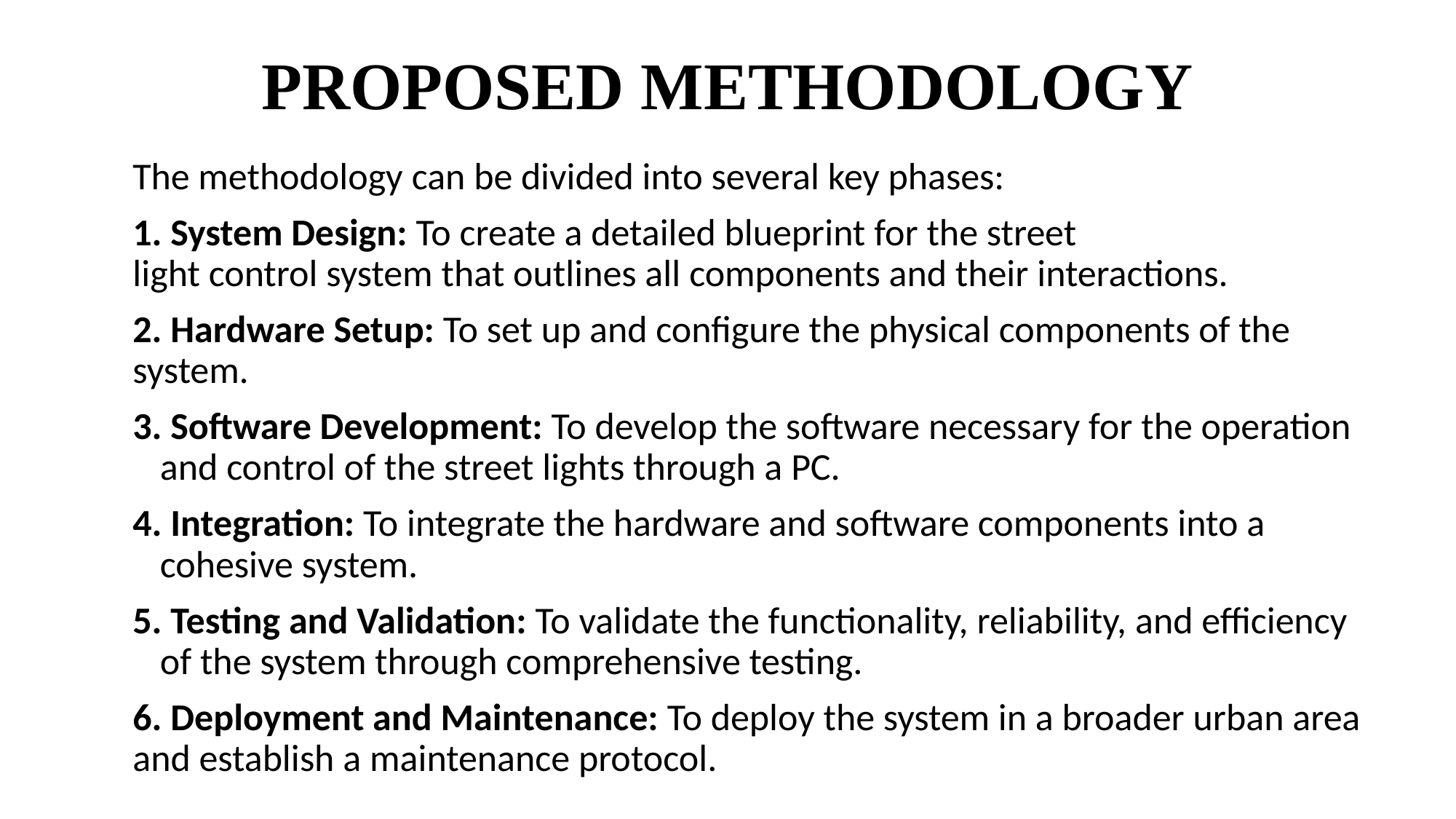

# PROPOSED METHODOLOGY
The methodology can be divided into several key phases:
1. System Design: To create a detailed blueprint for the street light control system that outlines all components and their interactions.
2. Hardware Setup: To set up and configure the physical components of the system.
3. Software Development: To develop the software necessary for the operation and control of the street lights through a PC.
4. Integration: To integrate the hardware and software components into a cohesive system.
5. Testing and Validation: To validate the functionality, reliability, and efficiency of the system through comprehensive testing.
6. Deployment and Maintenance: To deploy the system in a broader urban area and establish a maintenance protocol.